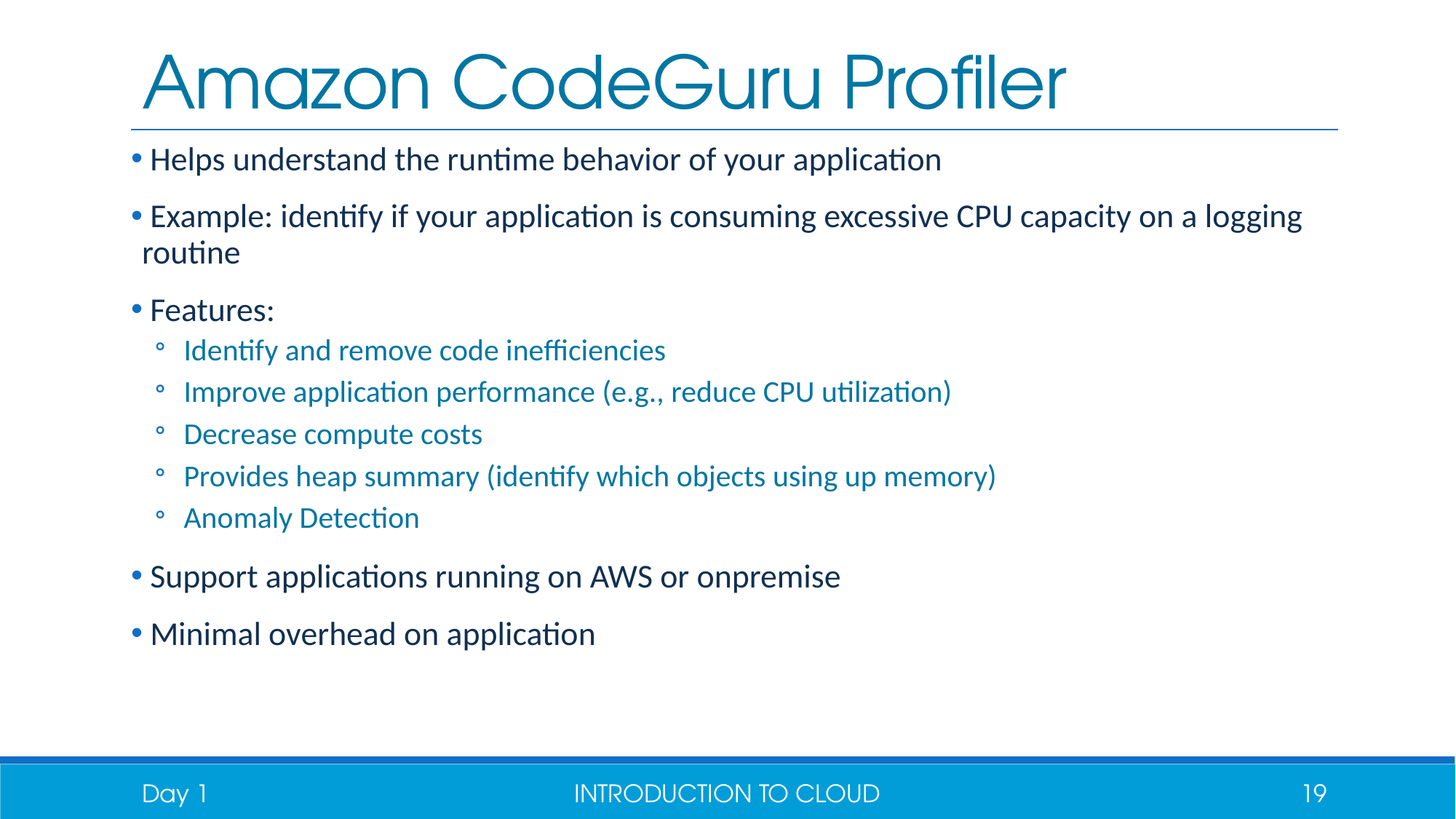

# Amazon CodeGuru Profiler
 Helps understand the runtime behavior of your application
 Example: identify if your application is consuming excessive CPU capacity on a logging routine
 Features:
 Identify and remove code inefficiencies
 Improve application performance (e.g., reduce CPU utilization)
 Decrease compute costs
 Provides heap summary (identify which objects using up memory)
 Anomaly Detection
 Support applications running on AWS or onpremise
 Minimal overhead on application
Day 1
Introduction to Cloud
19